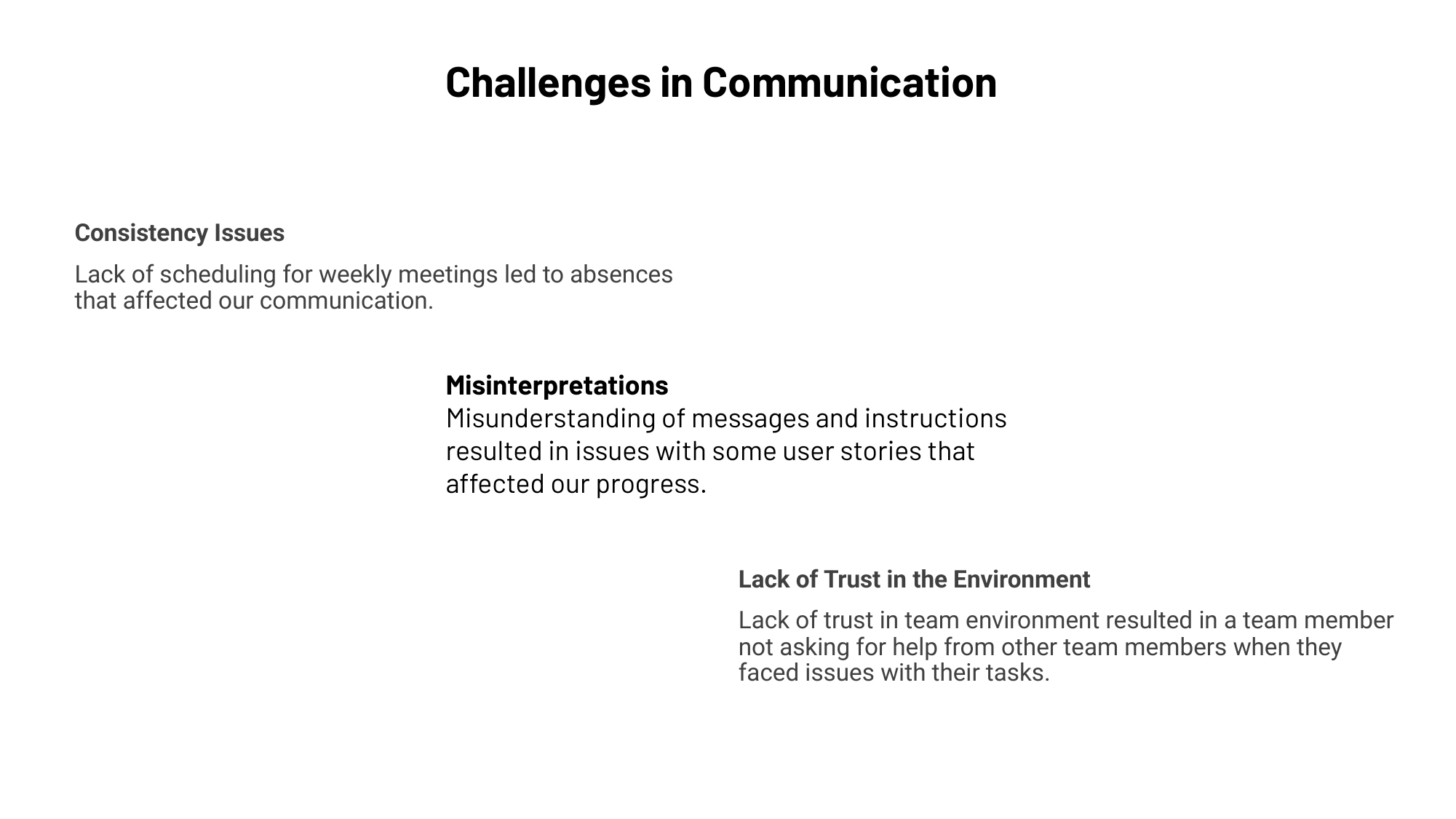

Challenges in Communication
Consistency Issues
Lack of scheduling for weekly meetings led to absences that affected our communication.
Misinterpretations
Misunderstanding of messages and instructions resulted in issues with some user stories that affected our progress.
Lack of Trust in the Environment
Lack of trust in team environment resulted in a team member not asking for help from other team members when they faced issues with their tasks.